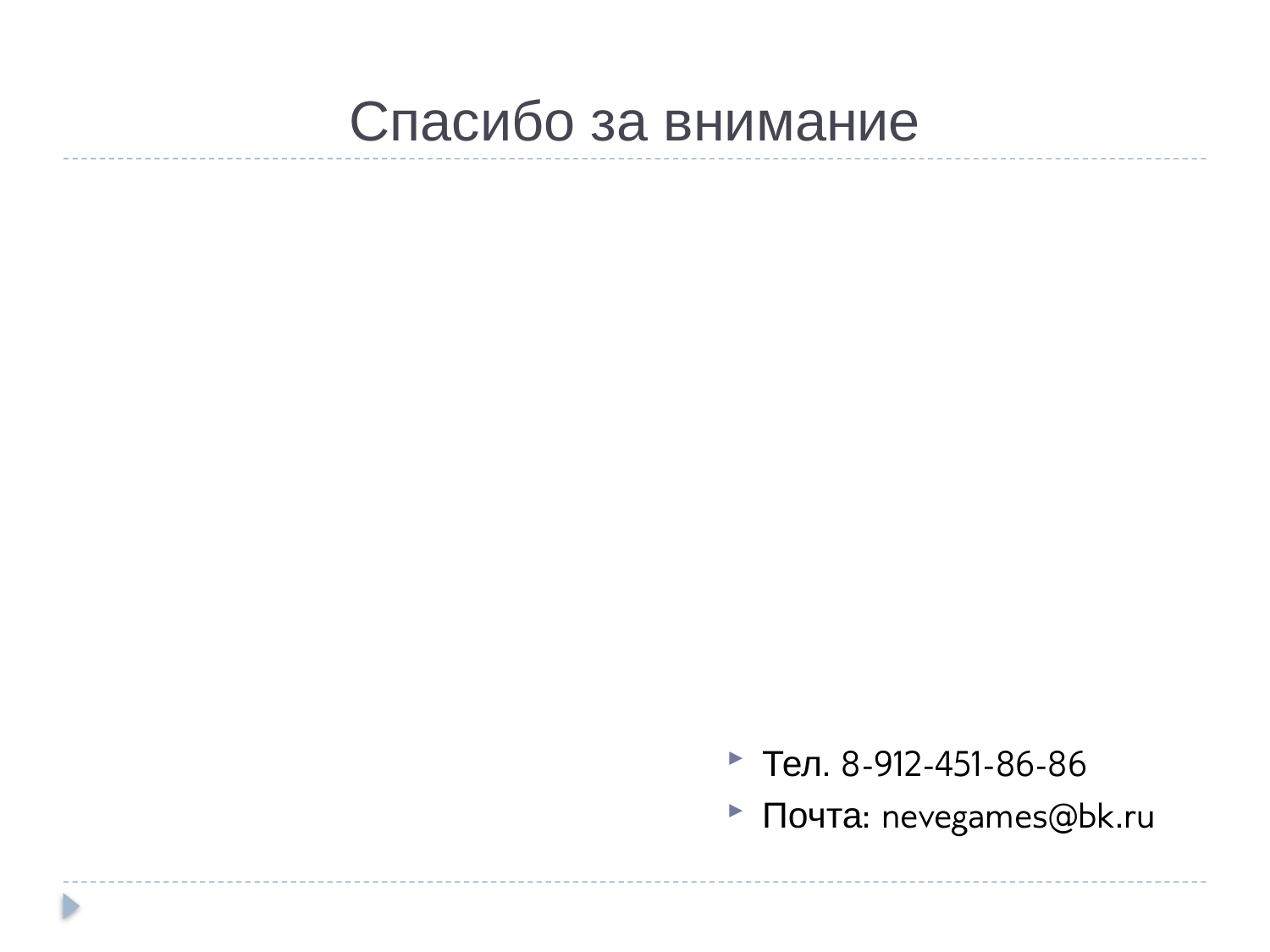

# Спасибо за внимание
Тел. 8-912-451-86-86
Почта: nevegames@bk.ru